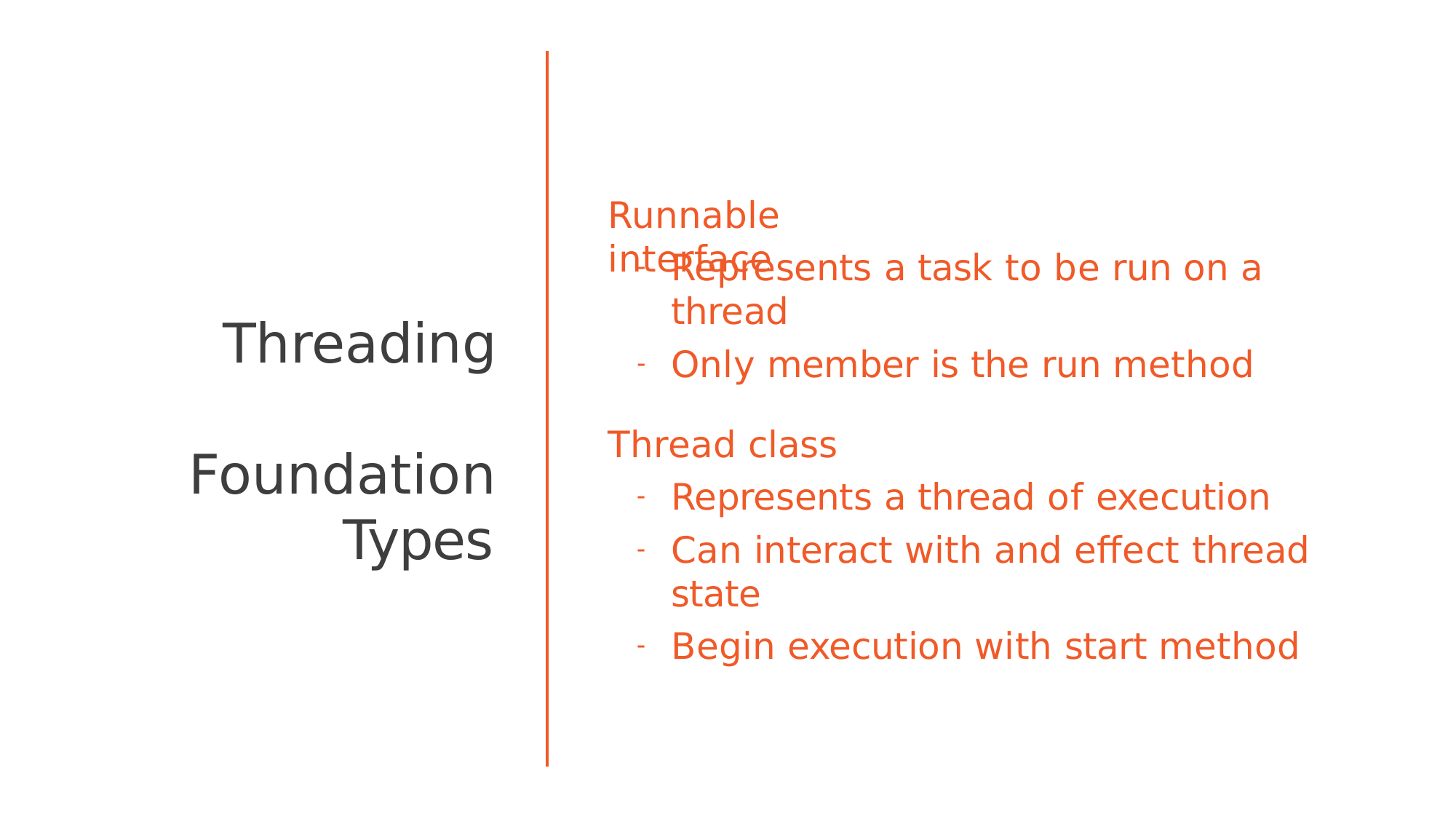

# Runnable interface
Represents a task to be run on a thread
Only member is the run method
Threading  Foundation
Types
Thread class
Represents a thread of execution
Can interact with and effect thread state
Begin execution with start method
15